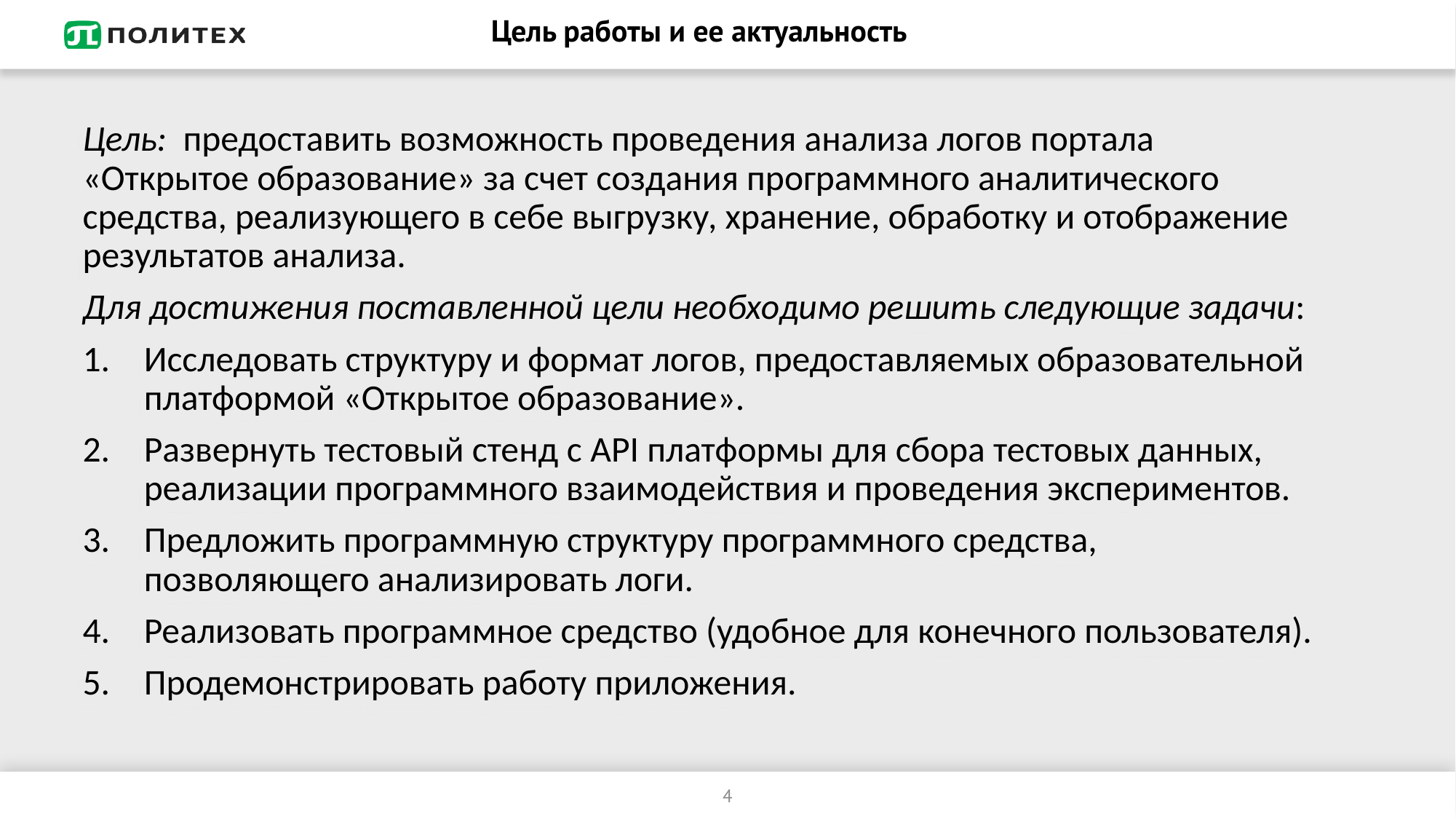

# Цель работы и ее актуальность
Цель:  предоставить возможность проведения анализа логов портала «Открытое образование» за счет создания программного аналитического средства, реализующего в себе выгрузку, хранение, обработку и отображение результатов анализа.
Для достижения поставленной цели необходимо решить следующие задачи:
Исследовать структуру и формат логов, предоставляемых образовательной платформой «Открытое образование».
Развернуть тестовый стенд с API платформы для сбора тестовых данных, реализации программного взаимодействия и проведения экспериментов.
Предложить программную структуру программного средства, позволяющего анализировать логи.
Реализовать программное средство (удобное для конечного пользователя).
Продемонстрировать работу приложения.
4